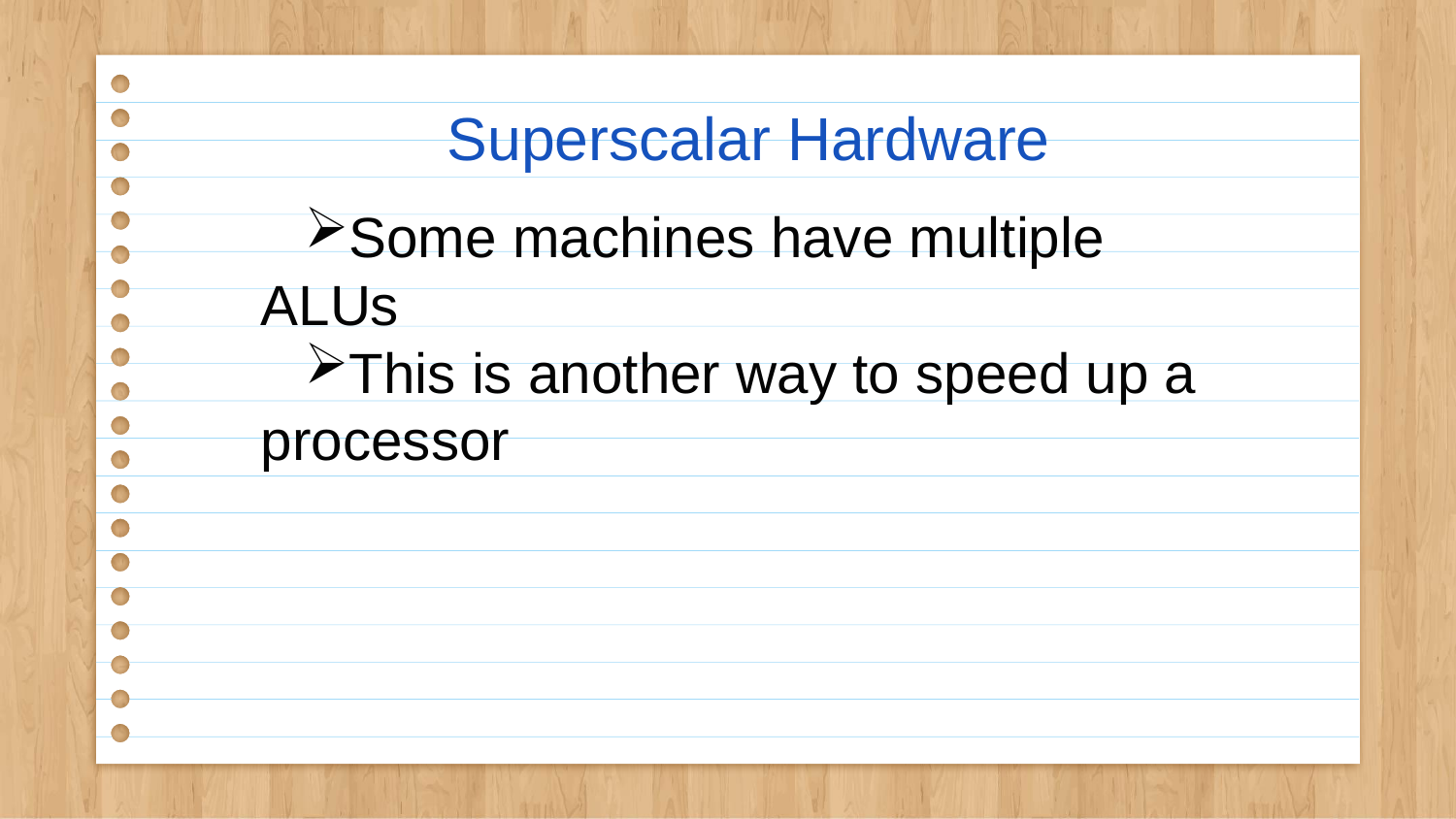

# Superscalar Hardware
Some machines have multiple ALUs
This is another way to speed up a processor